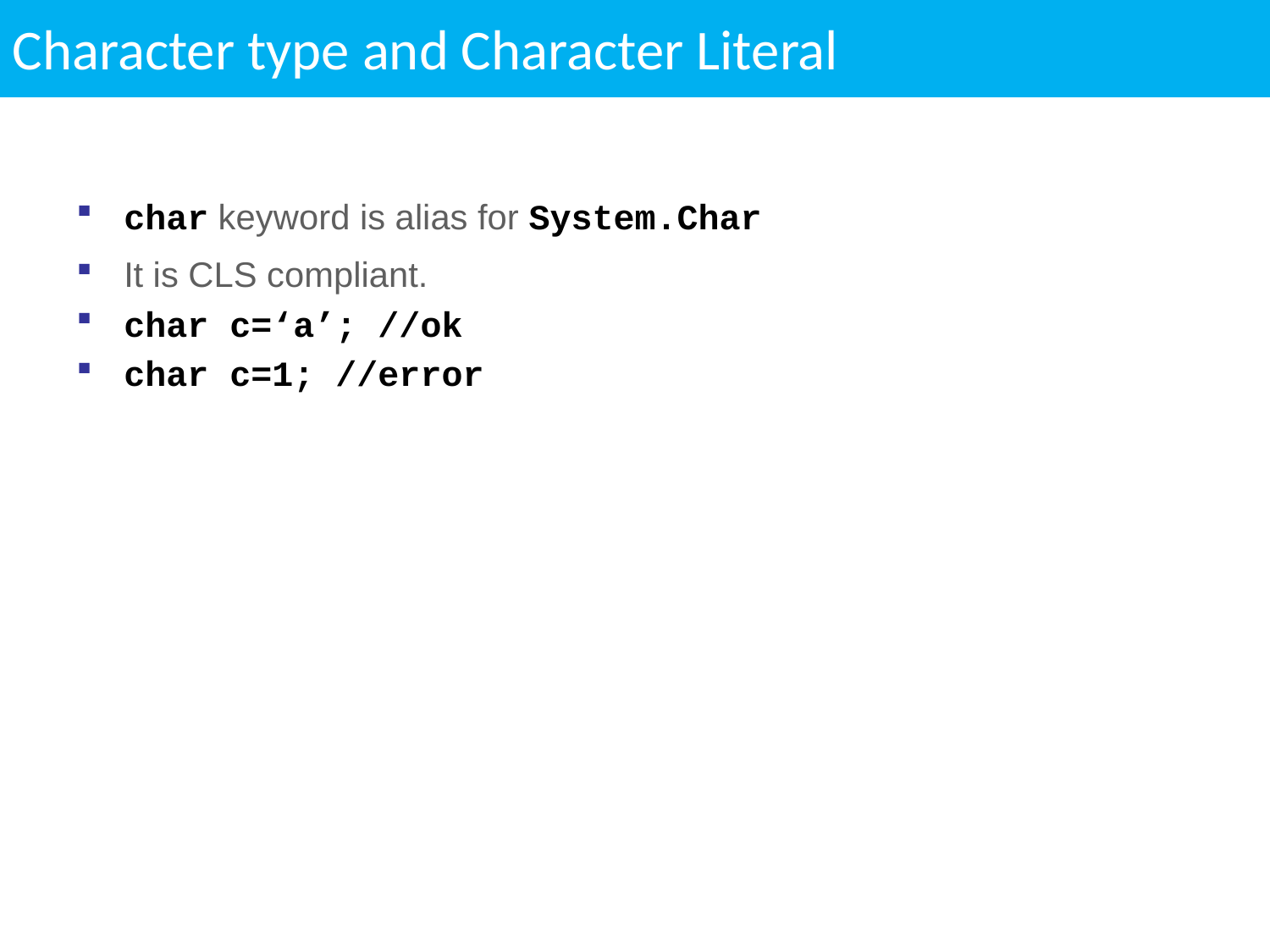

Character type and Character Literal

char keyword is alias for System.Char
It is CLS compliant.
char c=‘a’; //ok
char c=1; //error